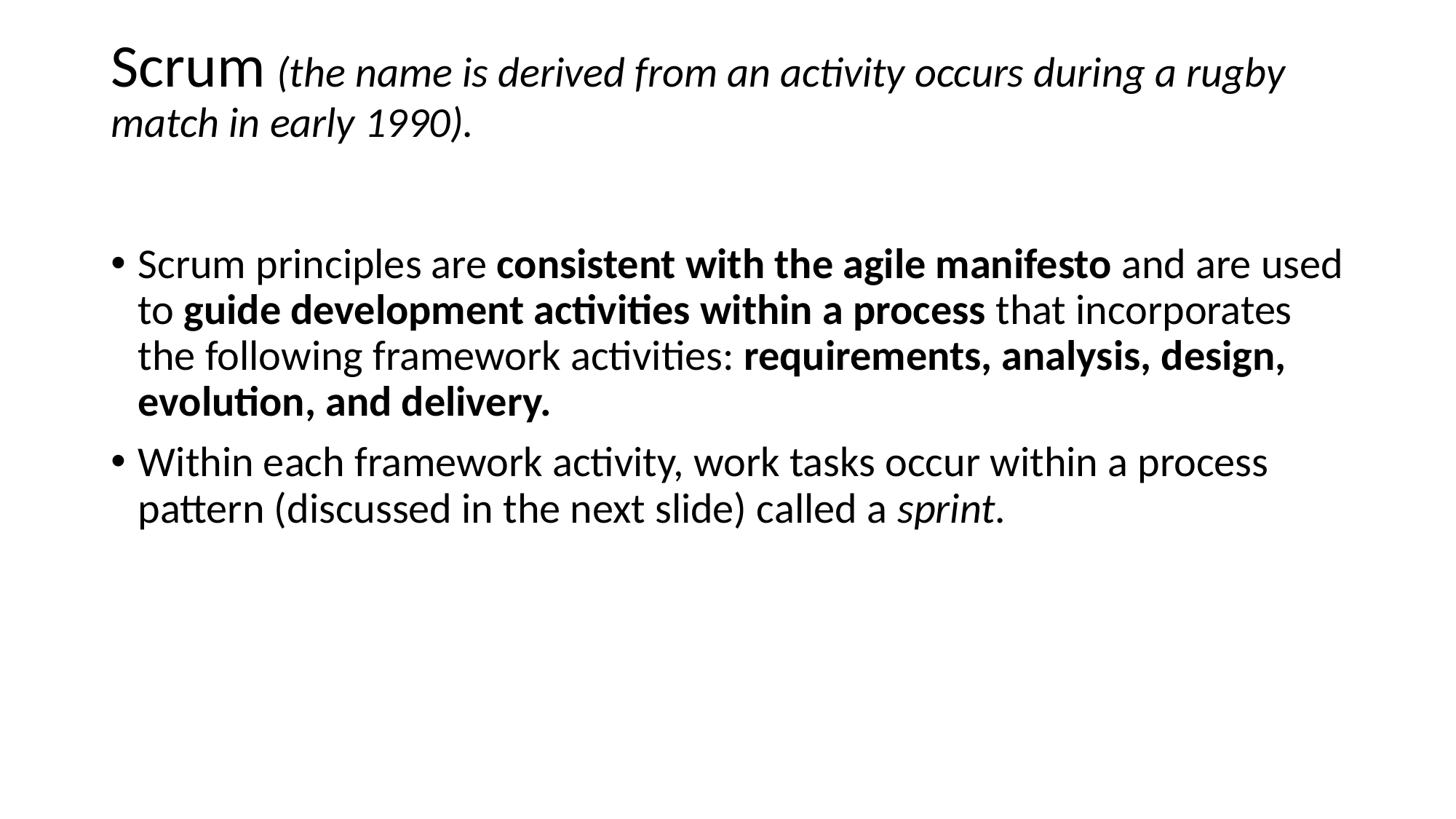

# Scrum (the name is derived from an activity occurs during a rugby match in early 1990).
Scrum principles are consistent with the agile manifesto and are used to guide development activities within a process that incorporates the following framework activities: requirements, analysis, design, evolution, and delivery.
Within each framework activity, work tasks occur within a process pattern (discussed in the next slide) called a sprint.